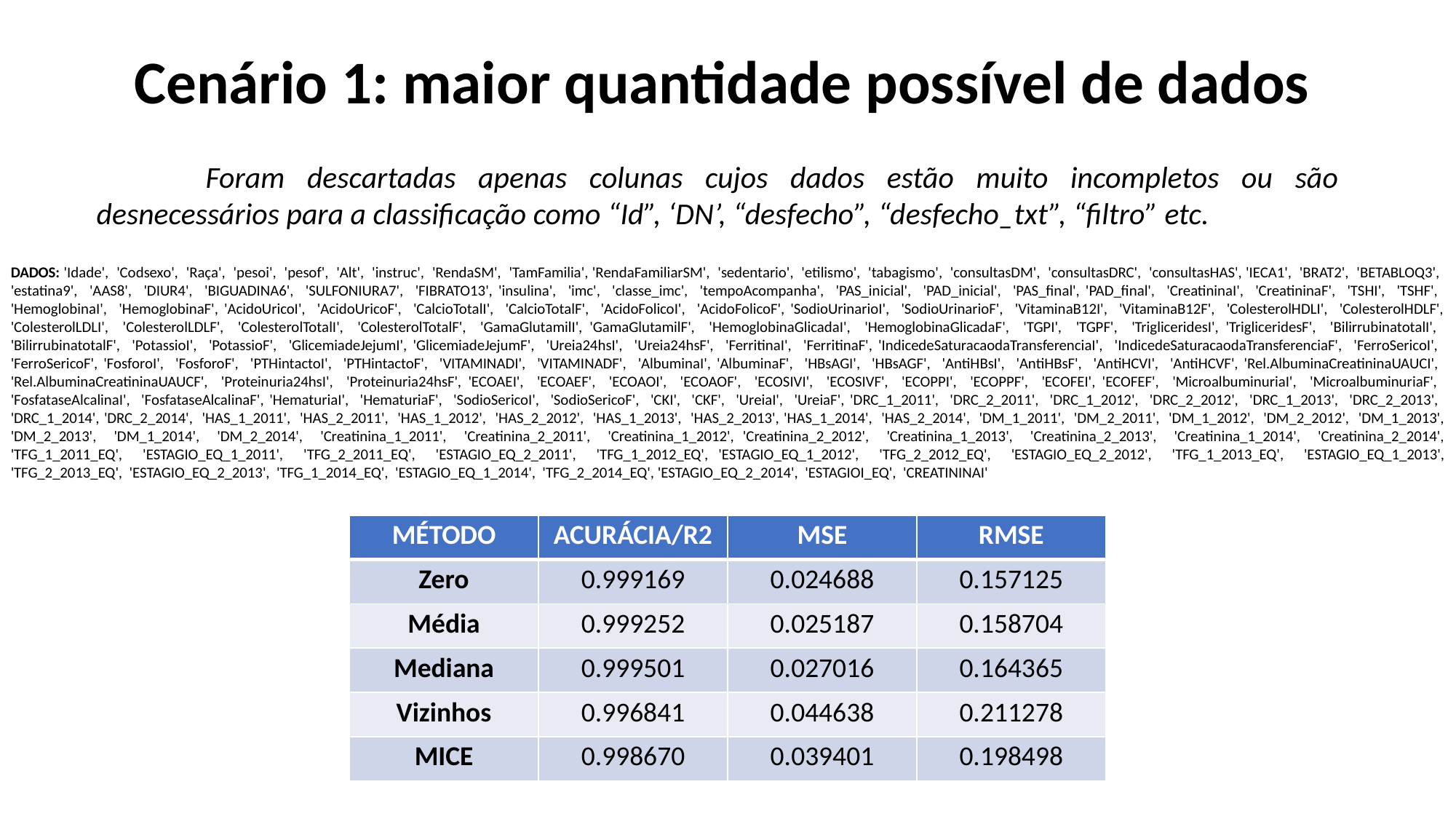

Cenário 1: maior quantidade possível de dados
	Foram descartadas apenas colunas cujos dados estão muito incompletos ou são desnecessários para a classificação como “Id”, ‘DN’, “desfecho”, “desfecho_txt”, “filtro” etc.
DADOS: 'Idade',  'Codsexo',  'Raça',  'pesoi',  'pesof',  'Alt',  'instruc',  'RendaSM',  'TamFamilia', 'RendaFamiliarSM',  'sedentario',  'etilismo',  'tabagismo',  'consultasDM',  'consultasDRC',  'consultasHAS', 'IECA1',  'BRAT2',  'BETABLOQ3',  'estatina9',  'AAS8',  'DIUR4',  'BIGUADINA6',  'SULFONIURA7',  'FIBRATO13', 'insulina',  'imc',  'classe_imc',  'tempoAcompanha',  'PAS_inicial',  'PAD_inicial',  'PAS_final', 'PAD_final',  'CreatininaI',  'CreatininaF',  'TSHI',  'TSHF',  'HemoglobinaI',  'HemoglobinaF', 'AcidoUricoI',  'AcidoUricoF',  'CalcioTotalI',  'CalcioTotalF',  'AcidoFolicoI',  'AcidoFolicoF', 'SodioUrinarioI',  'SodioUrinarioF',  'VitaminaB12I',  'VitaminaB12F',  'ColesterolHDLI',  'ColesterolHDLF', 'ColesterolLDLI',  'ColesterolLDLF',  'ColesterolTotalI',  'ColesterolTotalF',  'GamaGlutamilI', 'GamaGlutamilF',  'HemoglobinaGlicadaI',  'HemoglobinaGlicadaF',  'TGPI',  'TGPF',  'TrigliceridesI', 'TrigliceridesF',  'BilirrubinatotalI',  'BilirrubinatotalF',  'PotassioI',  'PotassioF',  'GlicemiadeJejumI', 'GlicemiadeJejumF',  'Ureia24hsI',  'Ureia24hsF',  'FerritinaI',  'FerritinaF', 'IndicedeSaturacaodaTransferenciaI',  'IndicedeSaturacaodaTransferenciaF',  'FerroSericoI',  'FerroSericoF', 'FosforoI',  'FosforoF',  'PTHintactoI',  'PTHintactoF',  'VITAMINADI',  'VITAMINADF',  'AlbuminaI', 'AlbuminaF',  'HBsAGI',  'HBsAGF',  'AntiHBsI',  'AntiHBsF',  'AntiHCVI',  'AntiHCVF', 'Rel.AlbuminaCreatininaUAUCI',  'Rel.AlbuminaCreatininaUAUCF',  'Proteinuria24hsI',  'Proteinuria24hsF', 'ECOAEI',  'ECOAEF',  'ECOAOI',  'ECOAOF',  'ECOSIVI',  'ECOSIVF',  'ECOPPI',  'ECOPPF',  'ECOFEI', 'ECOFEF',  'MicroalbuminuriaI',  'MicroalbuminuriaF',  'FosfataseAlcalinaI',  'FosfataseAlcalinaF', 'HematuriaI',  'HematuriaF',  'SodioSericoI',  'SodioSericoF',  'CKI',  'CKF',  'UreiaI',  'UreiaF', 'DRC_1_2011',  'DRC_2_2011',  'DRC_1_2012',  'DRC_2_2012',  'DRC_1_2013',  'DRC_2_2013',  'DRC_1_2014', 'DRC_2_2014',  'HAS_1_2011',  'HAS_2_2011',  'HAS_1_2012',  'HAS_2_2012',  'HAS_1_2013',  'HAS_2_2013', 'HAS_1_2014',  'HAS_2_2014',  'DM_1_2011',  'DM_2_2011',  'DM_1_2012',  'DM_2_2012',  'DM_1_2013', 'DM_2_2013',  'DM_1_2014',  'DM_2_2014',  'Creatinina_1_2011',  'Creatinina_2_2011',  'Creatinina_1_2012', 'Creatinina_2_2012',  'Creatinina_1_2013',  'Creatinina_2_2013',  'Creatinina_1_2014',  'Creatinina_2_2014', 'TFG_1_2011_EQ',  'ESTAGIO_EQ_1_2011',  'TFG_2_2011_EQ',  'ESTAGIO_EQ_2_2011',  'TFG_1_2012_EQ', 'ESTAGIO_EQ_1_2012',  'TFG_2_2012_EQ',  'ESTAGIO_EQ_2_2012',  'TFG_1_2013_EQ',  'ESTAGIO_EQ_1_2013', 'TFG_2_2013_EQ',  'ESTAGIO_EQ_2_2013',  'TFG_1_2014_EQ',  'ESTAGIO_EQ_1_2014',  'TFG_2_2014_EQ', 'ESTAGIO_EQ_2_2014',  'ESTAGIOI_EQ',  'CREATININAI'
| MÉTODO | ACURÁCIA/R2 | MSE | RMSE |
| --- | --- | --- | --- |
| Zero | 0.999169 | 0.024688 | 0.157125 |
| Média | 0.999252 | 0.025187 | 0.158704 |
| Mediana | 0.999501 | 0.027016 | 0.164365 |
| Vizinhos | 0.996841 | 0.044638 | 0.211278 |
| MICE | 0.998670 | 0.039401 | 0.198498 |